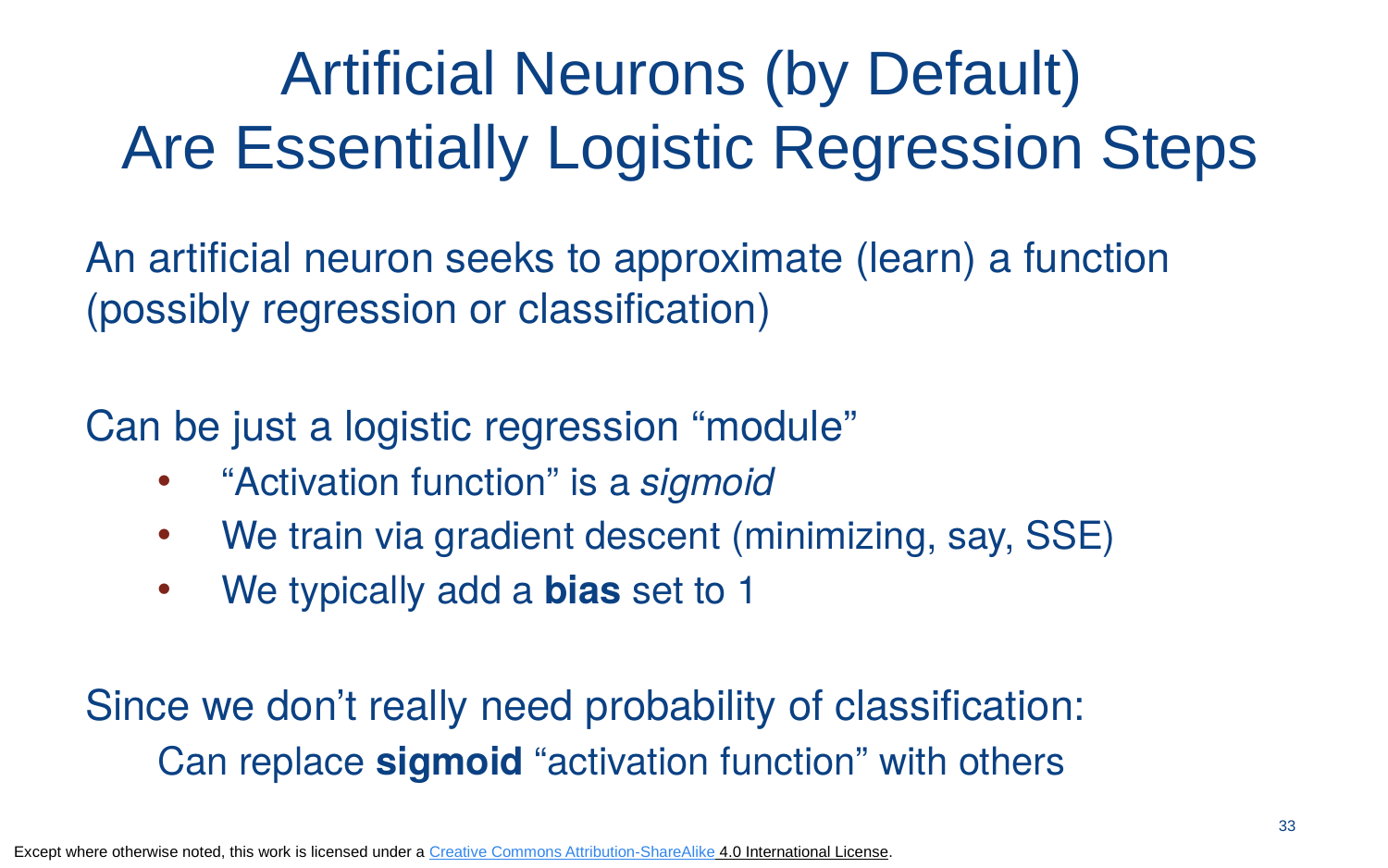

# Artificial Neurons (by Default) Are Essentially Logistic Regression Steps
An artificial neuron seeks to approximate (learn) a function (possibly regression or classification)

Can be just a logistic regression “module”
“Activation function” is a sigmoid
We train via gradient descent (minimizing, say, SSE)
We typically add a bias set to 1

Since we don’t really need probability of classification:
Can replace sigmoid “activation function” with others
33